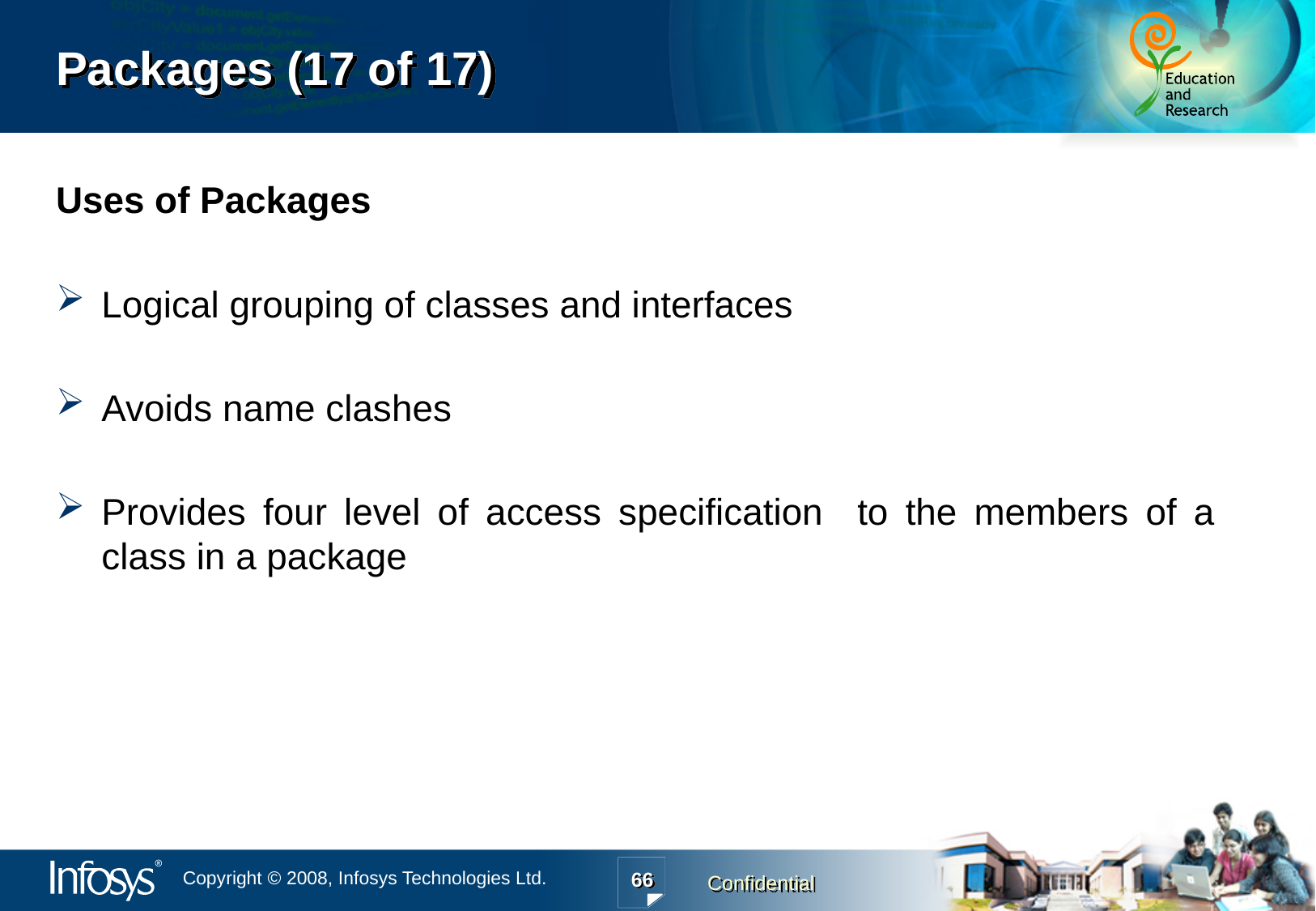

# Packages (17 of 17)
Uses of Packages

Logical grouping of classes and interfaces

Avoids name clashes

Provides four level of access specification  to the members of a class in a package
66